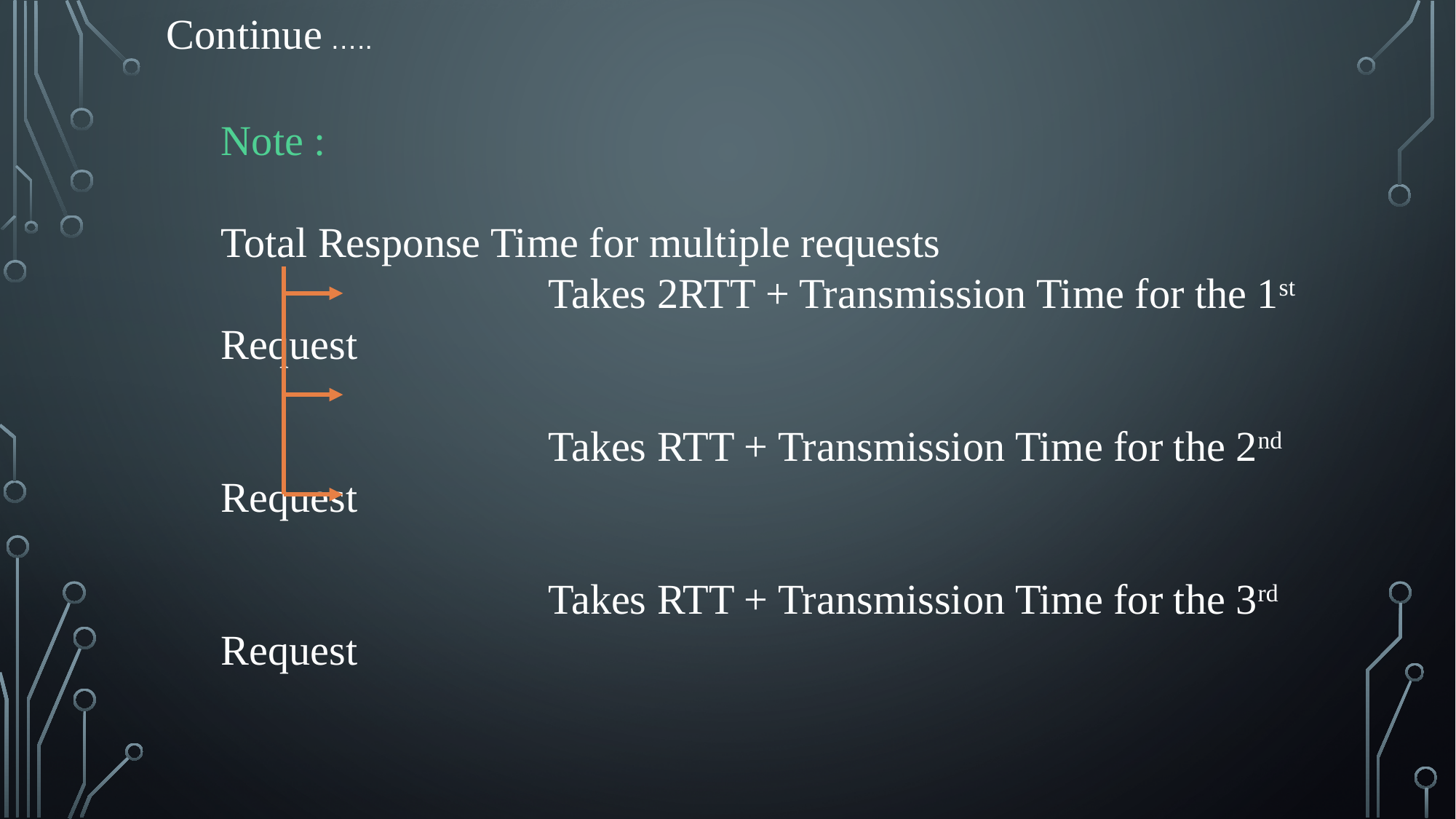

Continue …..
Note :

Total Response Time for multiple requests
			Takes 2RTT + Transmission Time for the 1st Request

			Takes RTT + Transmission Time for the 2nd Request

			Takes RTT + Transmission Time for the 3rd Request